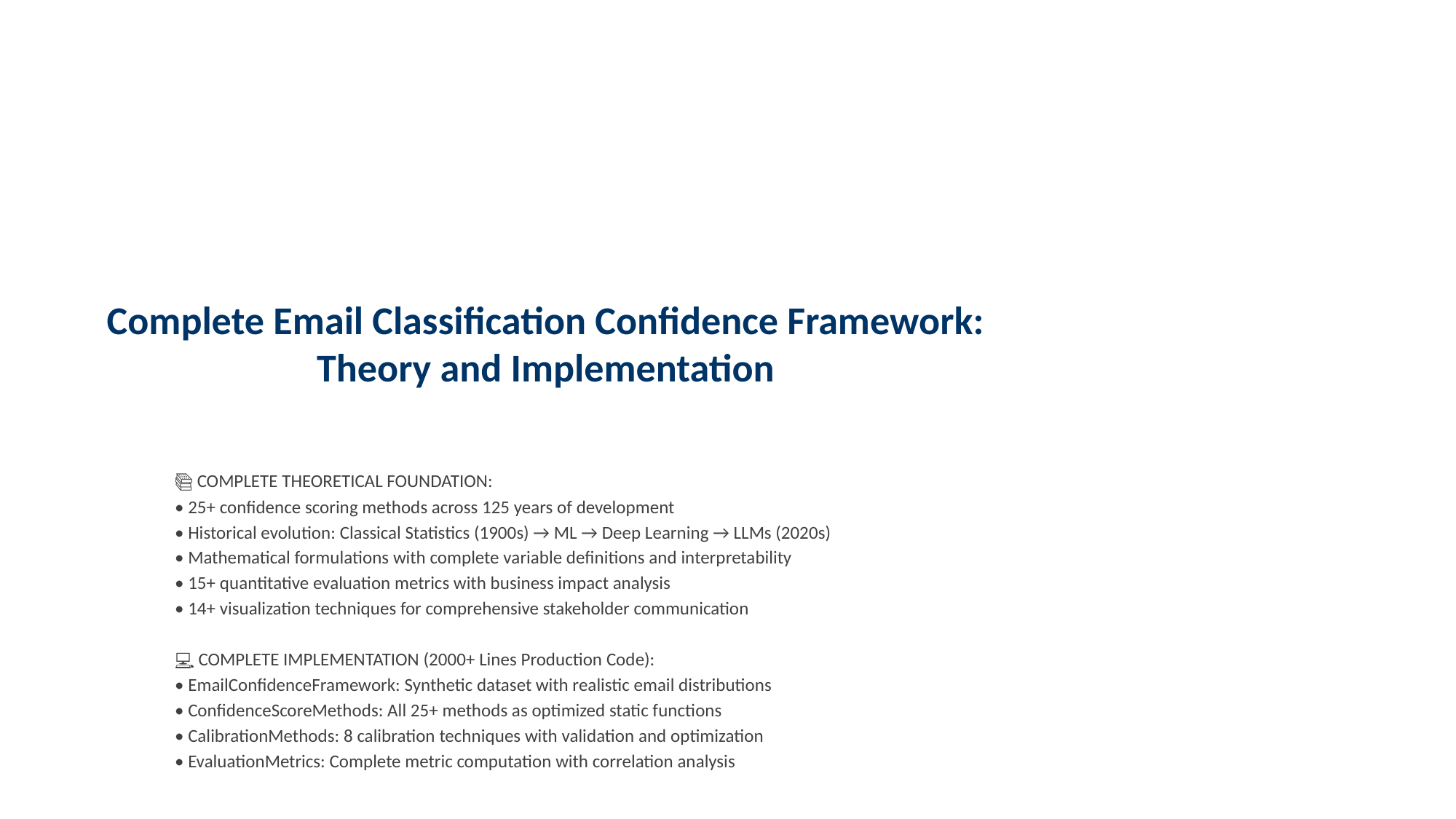

# Complete Email Classification Confidence Framework: Theory and Implementation
📚 COMPLETE THEORETICAL FOUNDATION:
• 25+ confidence scoring methods across 125 years of development
• Historical evolution: Classical Statistics (1900s) → ML → Deep Learning → LLMs (2020s)
• Mathematical formulations with complete variable definitions and interpretability
• 15+ quantitative evaluation metrics with business impact analysis
• 14+ visualization techniques for comprehensive stakeholder communication

💻 COMPLETE IMPLEMENTATION (2000+ Lines Production Code):
• EmailConfidenceFramework: Synthetic dataset with realistic email distributions
• ConfidenceScoreMethods: All 25+ methods as optimized static functions
• CalibrationMethods: 8 calibration techniques with validation and optimization
• EvaluationMetrics: Complete metric computation with correlation analysis